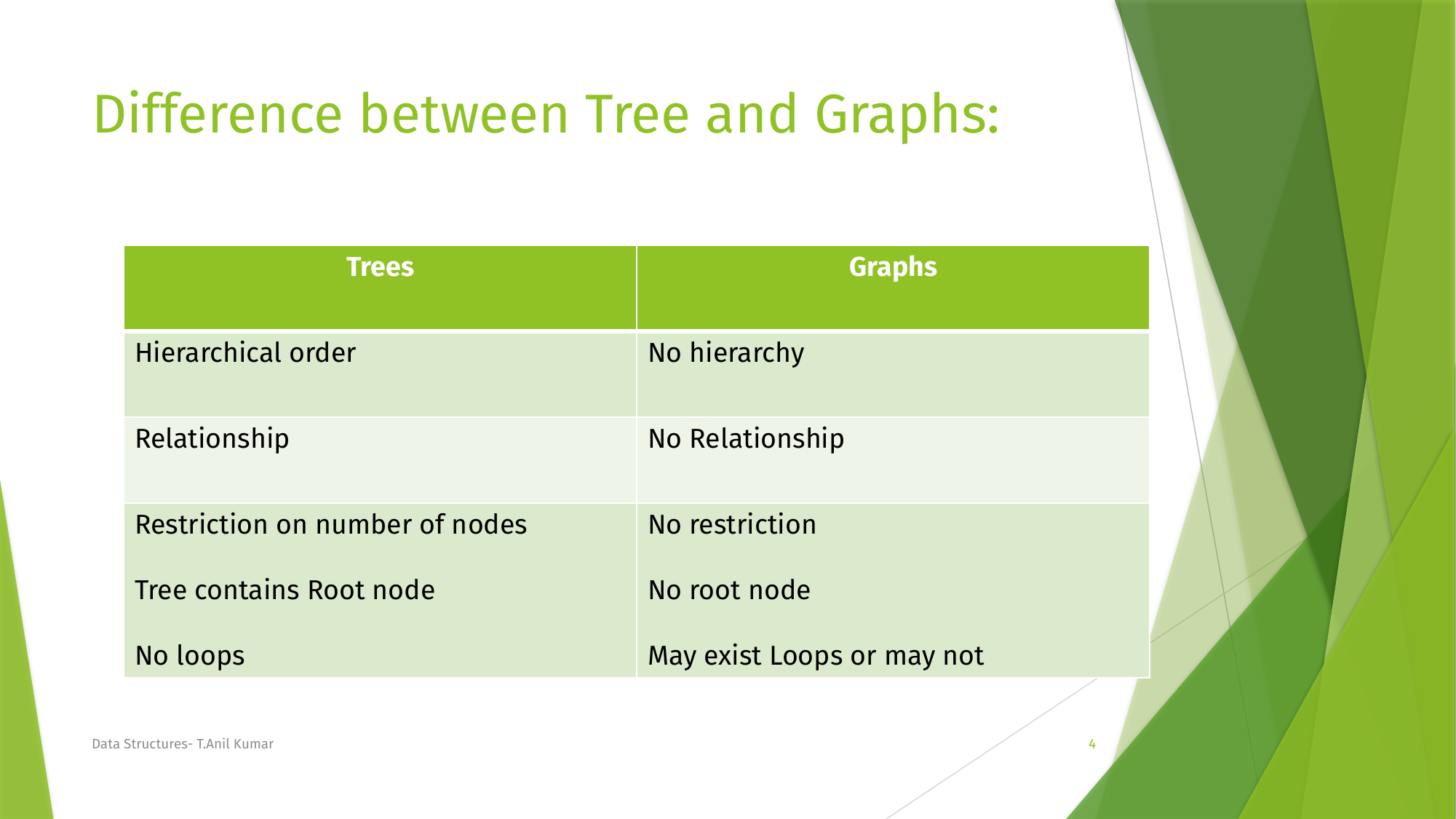

# Difference between Tree and Graphs:
| Trees | Graphs |
| --- | --- |
| Hierarchical order | No hierarchy |
| Relationship | No Relationship |
| Restriction on number of nodes Tree contains Root node No loops | No restriction No root node May exist Loops or may not |
Data Structures- T.Anil Kumar
4